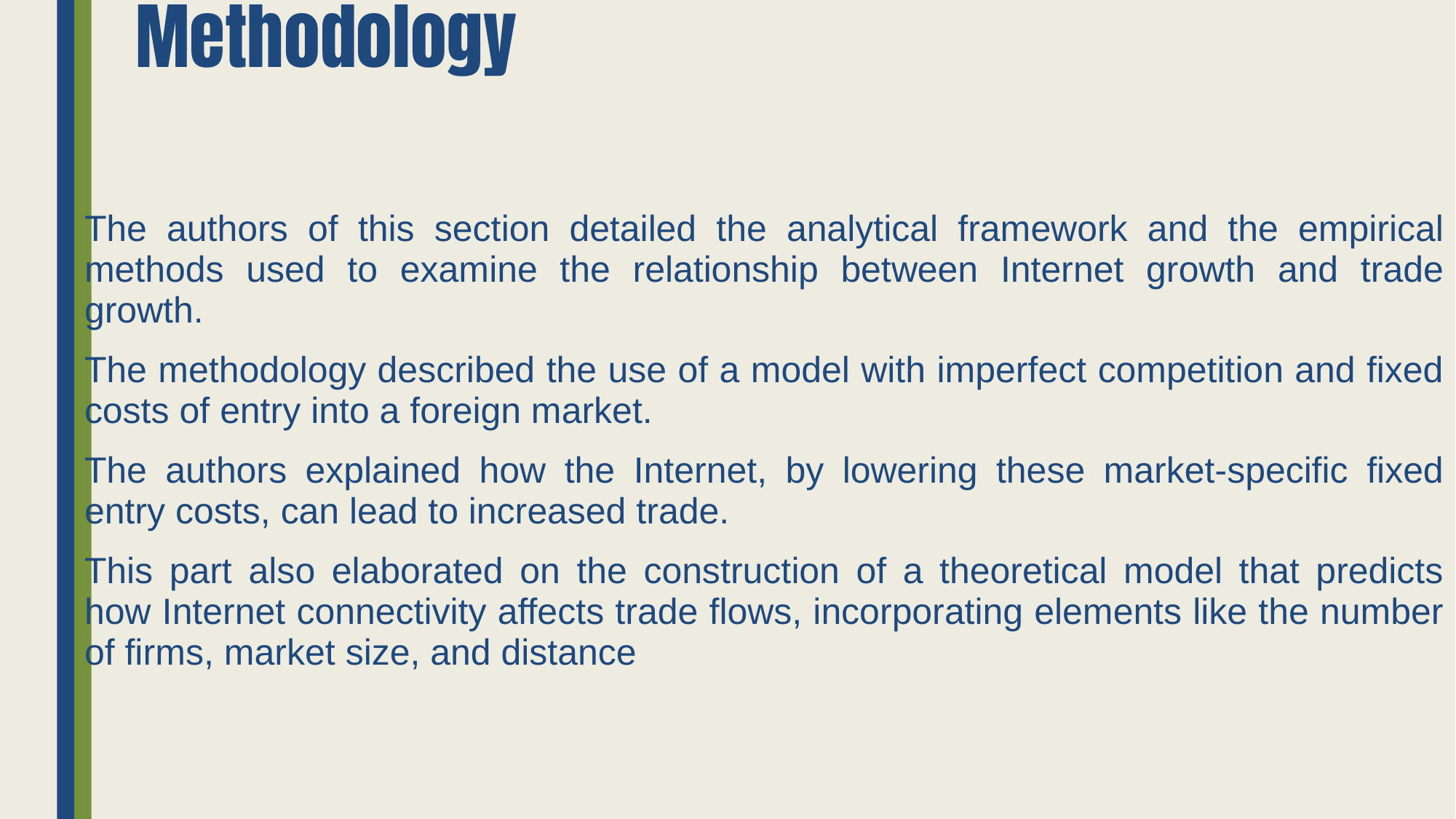

# Methodology

The authors of this section detailed the analytical framework and the empirical methods used to examine the relationship between Internet growth and trade growth.
The methodology described the use of a model with imperfect competition and fixed costs of entry into a foreign market.
The authors explained how the Internet, by lowering these market-specific fixed entry costs, can lead to increased trade.
This part also elaborated on the construction of a theoretical model that predicts how Internet connectivity affects trade flows, incorporating elements like the number of firms, market size, and distance